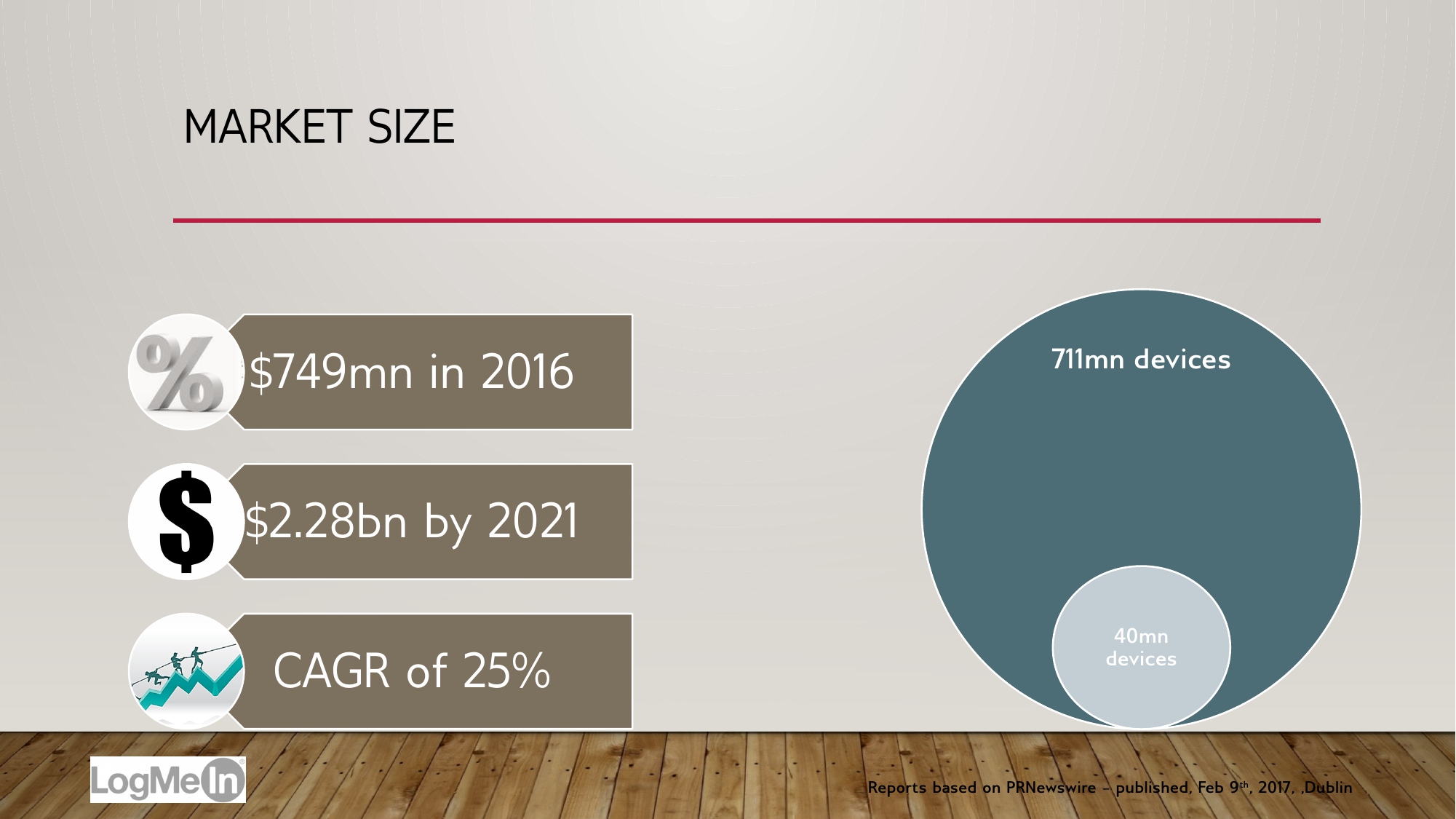

# Market size
711mn devices
40mn devices
$749mn in 2016
$2.28bn by 2021
CAGR of 25%
Reports based on PRNewswire – published, Feb 9th, 2017, ,Dublin